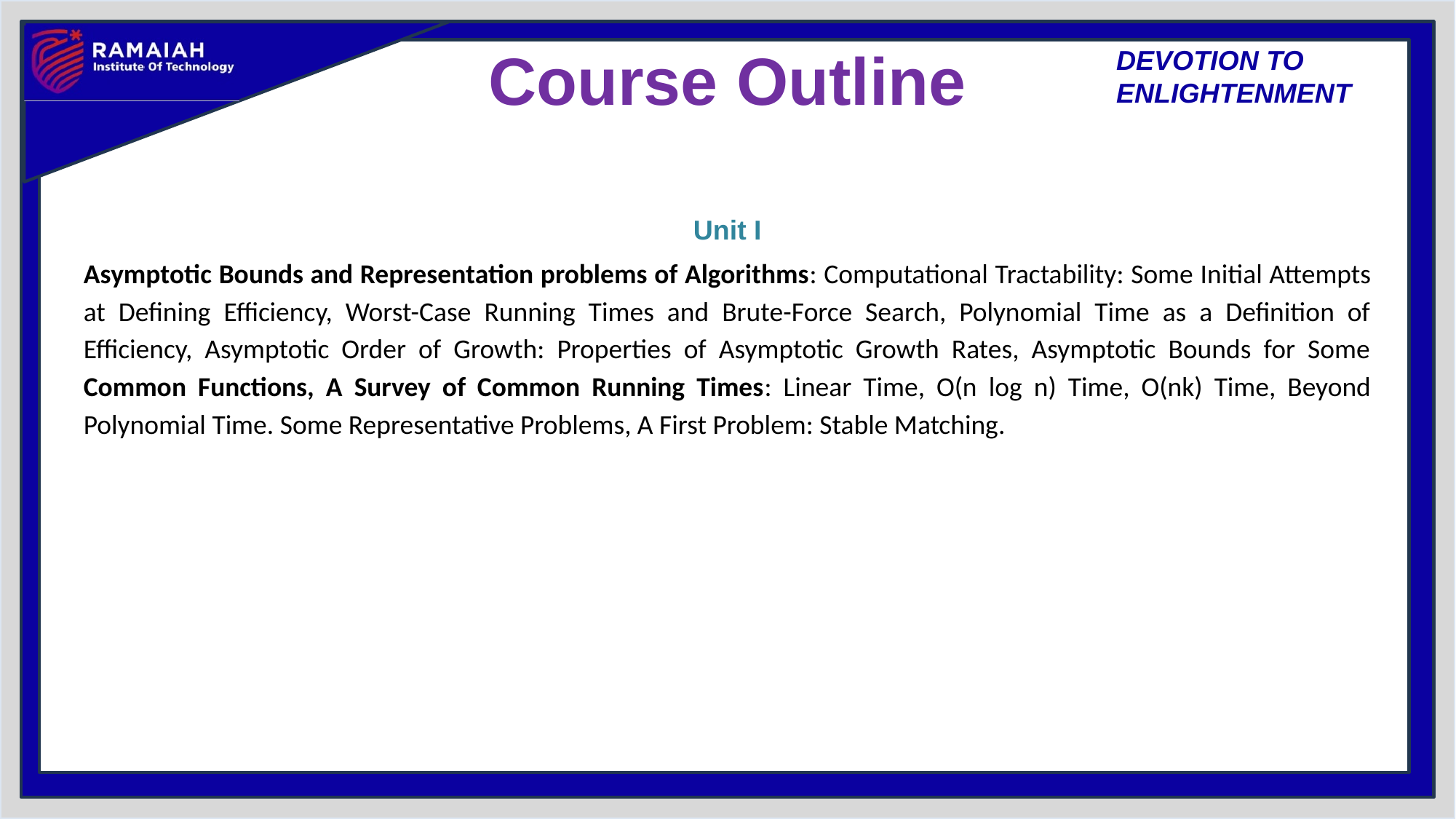

# Course Outline
Unit I
Asymptotic Bounds and Representation problems of Algorithms: Computational Tractability: Some Initial Attempts at Defining Efficiency, Worst-Case Running Times and Brute-Force Search, Polynomial Time as a Definition of Efficiency, Asymptotic Order of Growth: Properties of Asymptotic Growth Rates, Asymptotic Bounds for Some Common Functions, A Survey of Common Running Times: Linear Time, O(n log n) Time, O(nk) Time, Beyond Polynomial Time. Some Representative Problems, A First Problem: Stable Matching.